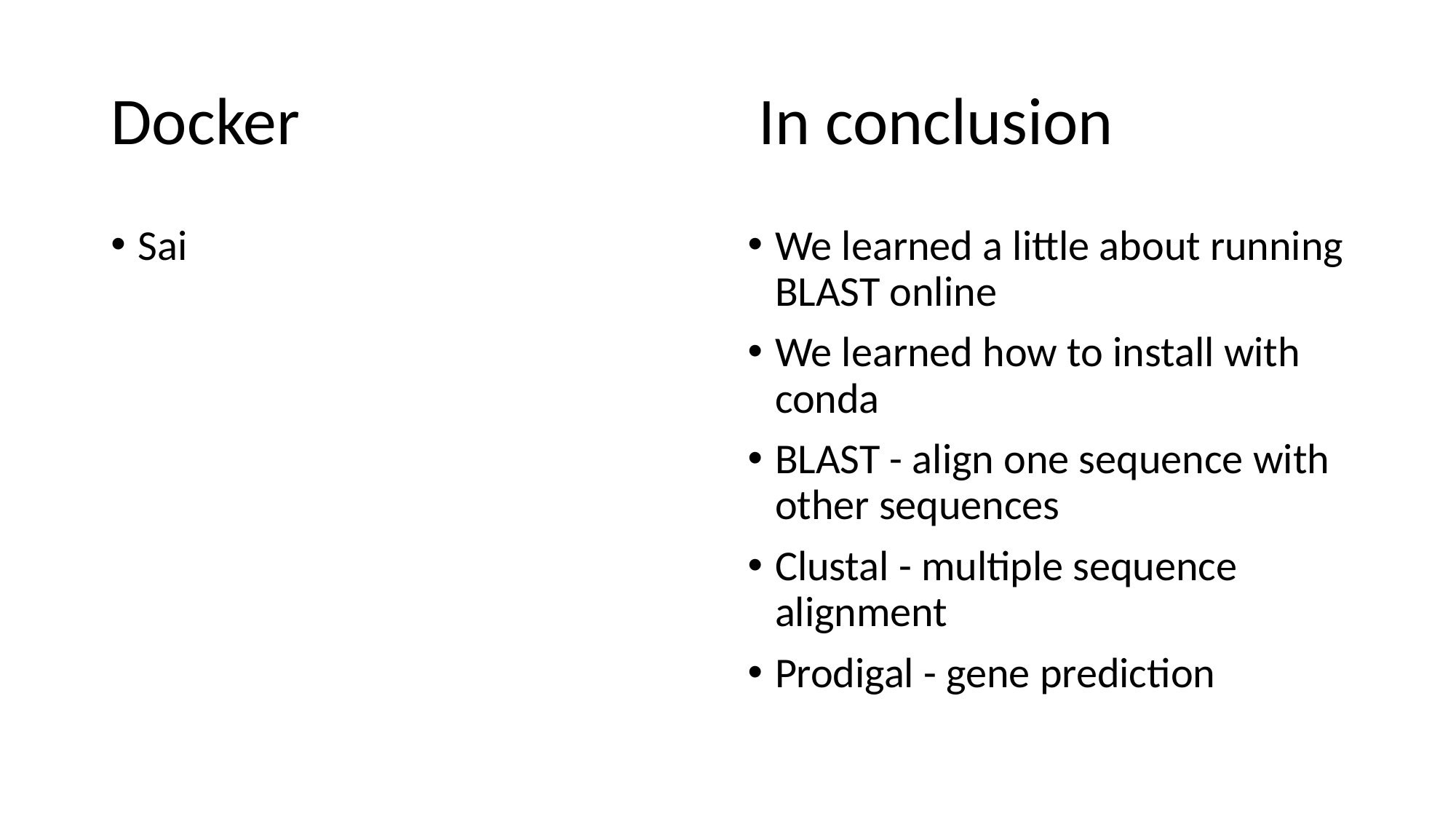

# Docker	In conclusion
Sai
We learned a little about running BLAST online
We learned how to install with conda
BLAST - align one sequence with other sequences
Clustal - multiple sequence alignment
Prodigal - gene prediction